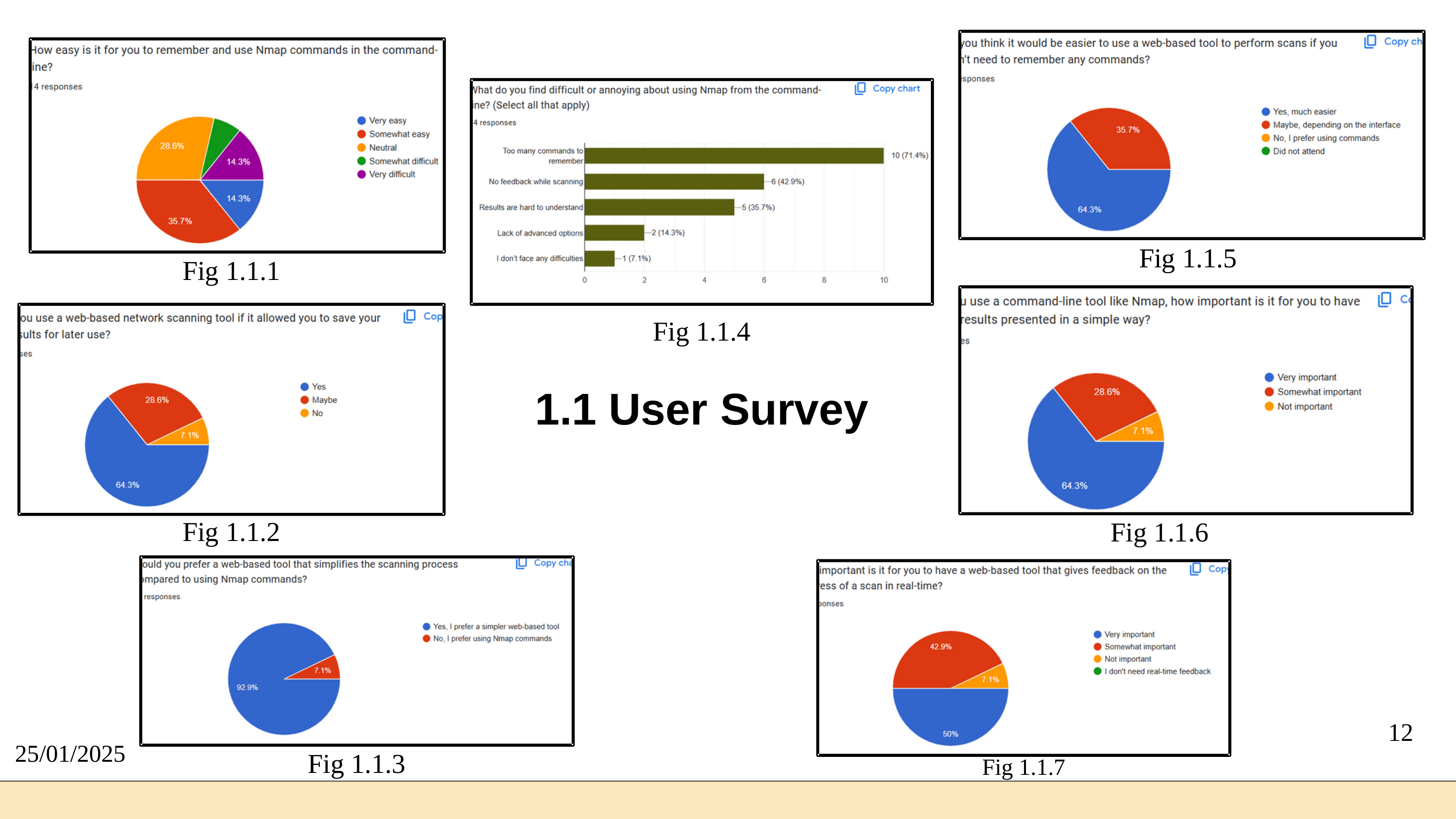

Fig 1.1.5

Fig 1.1.1

Fig 1.1.4

1.1 User Survey

Fig 1.1.2

Fig 1.1.6

12

25/01/2025

Fig 1.1.3

Fig 1.1.7